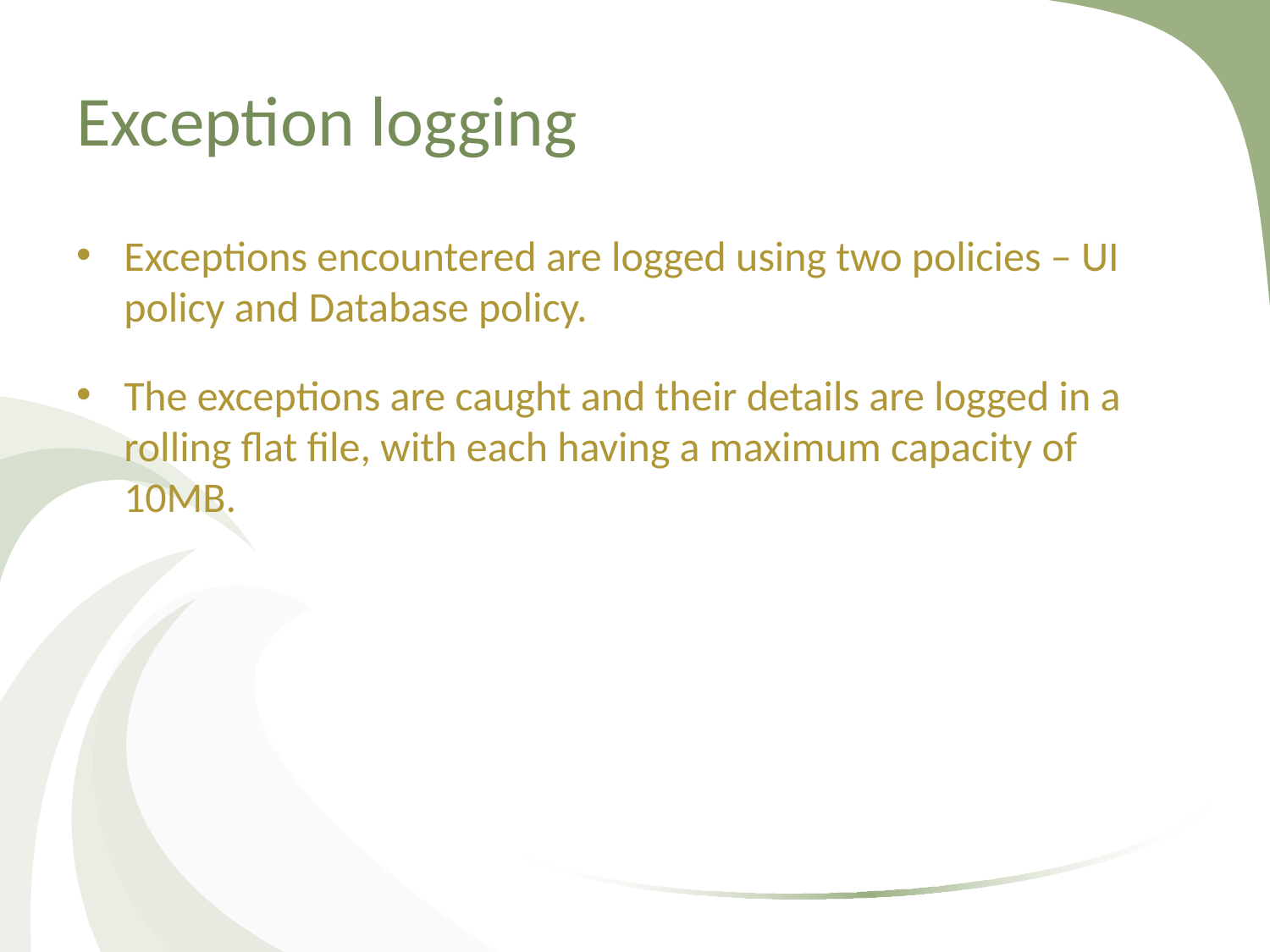

# Exception logging
Exceptions encountered are logged using two policies – UI policy and Database policy.

The exceptions are caught and their details are logged in a rolling flat file, with each having a maximum capacity of 10MB.